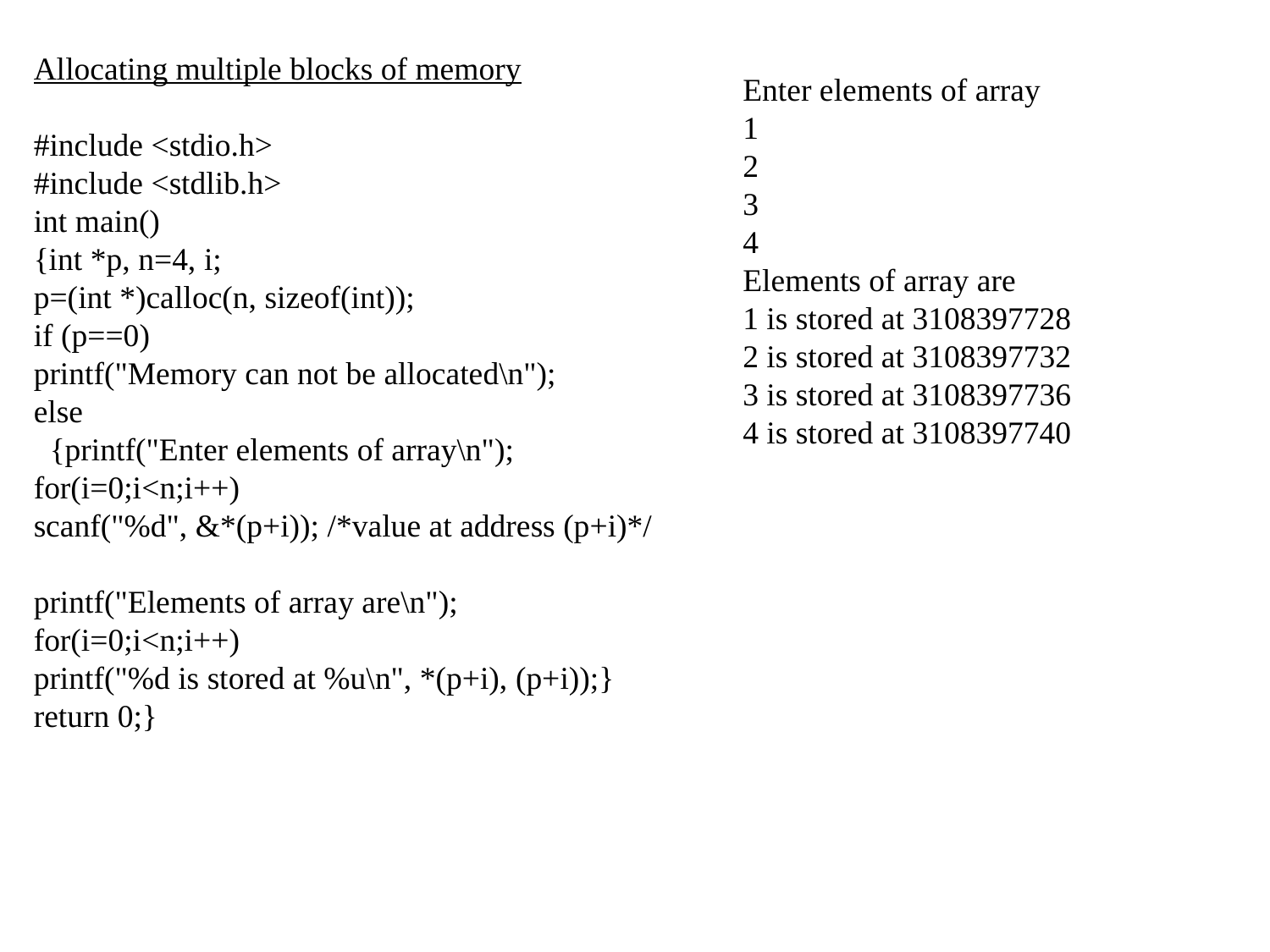

Allocating multiple blocks of memory

#include <stdio.h>
#include <stdlib.h>
int main()
{int *p, n=4, i;
p=(int *)calloc(n, sizeof(int));
if (p==0)
printf("Memory can not be allocated\n");
else
  {printf("Enter elements of array\n");
for(i=0;i<n;i++)
scanf("%d", &*(p+i)); /*value at address (p+i)*/
printf("Elements of array are\n");
for(i=0;i<n;i++)
printf("%d is stored at %u\n", *(p+i), (p+i));}
return 0;}
Enter elements of array
1
2
3
4
Elements of array are
1 is stored at 3108397728
2 is stored at 3108397732
3 is stored at 3108397736
4 is stored at 3108397740